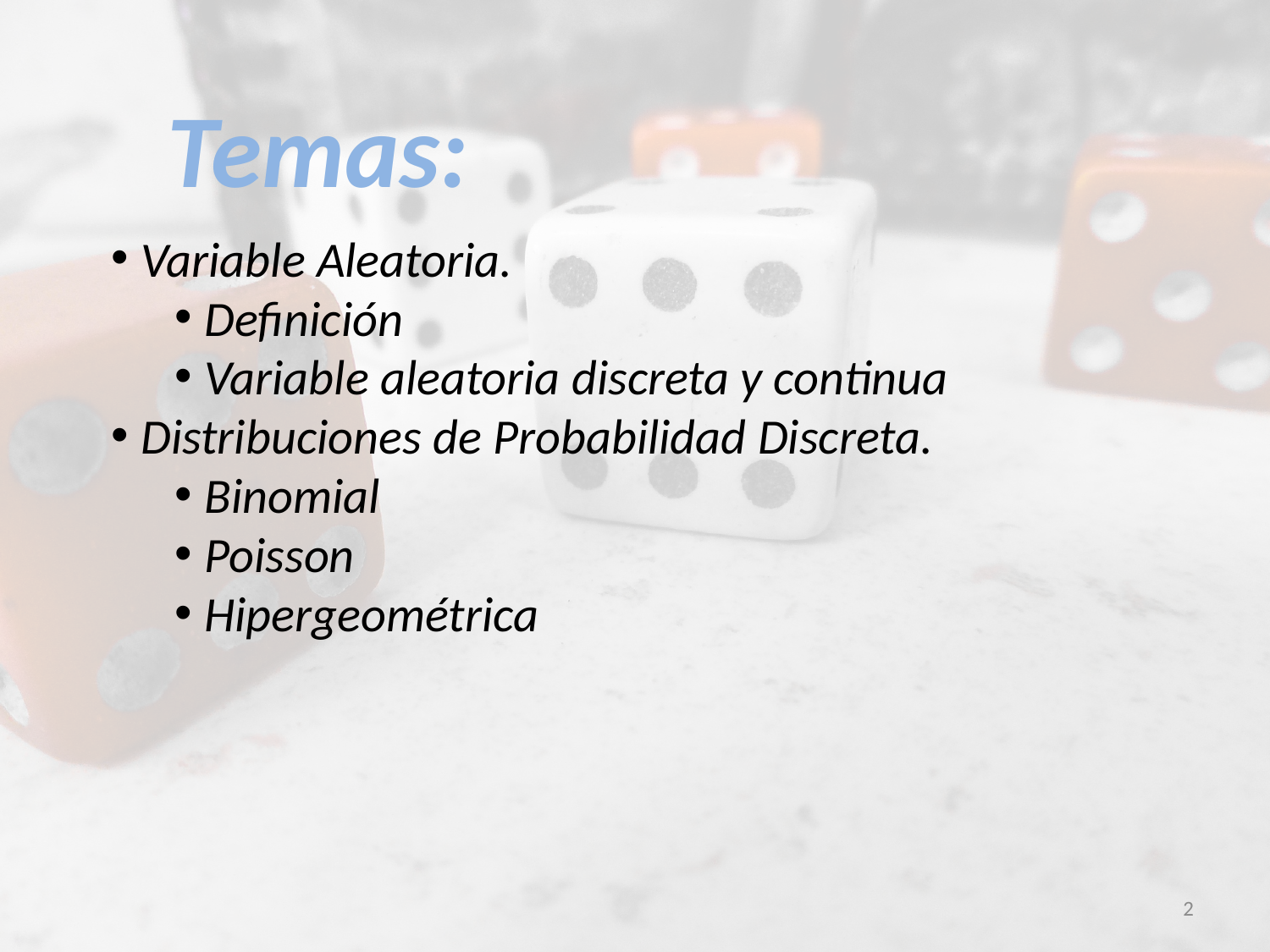

Temas:

Variable Aleatoria.
Definición
Variable aleatoria discreta y continua
Distribuciones de Probabilidad Discreta.
Binomial
Poisson
Hipergeométrica

2